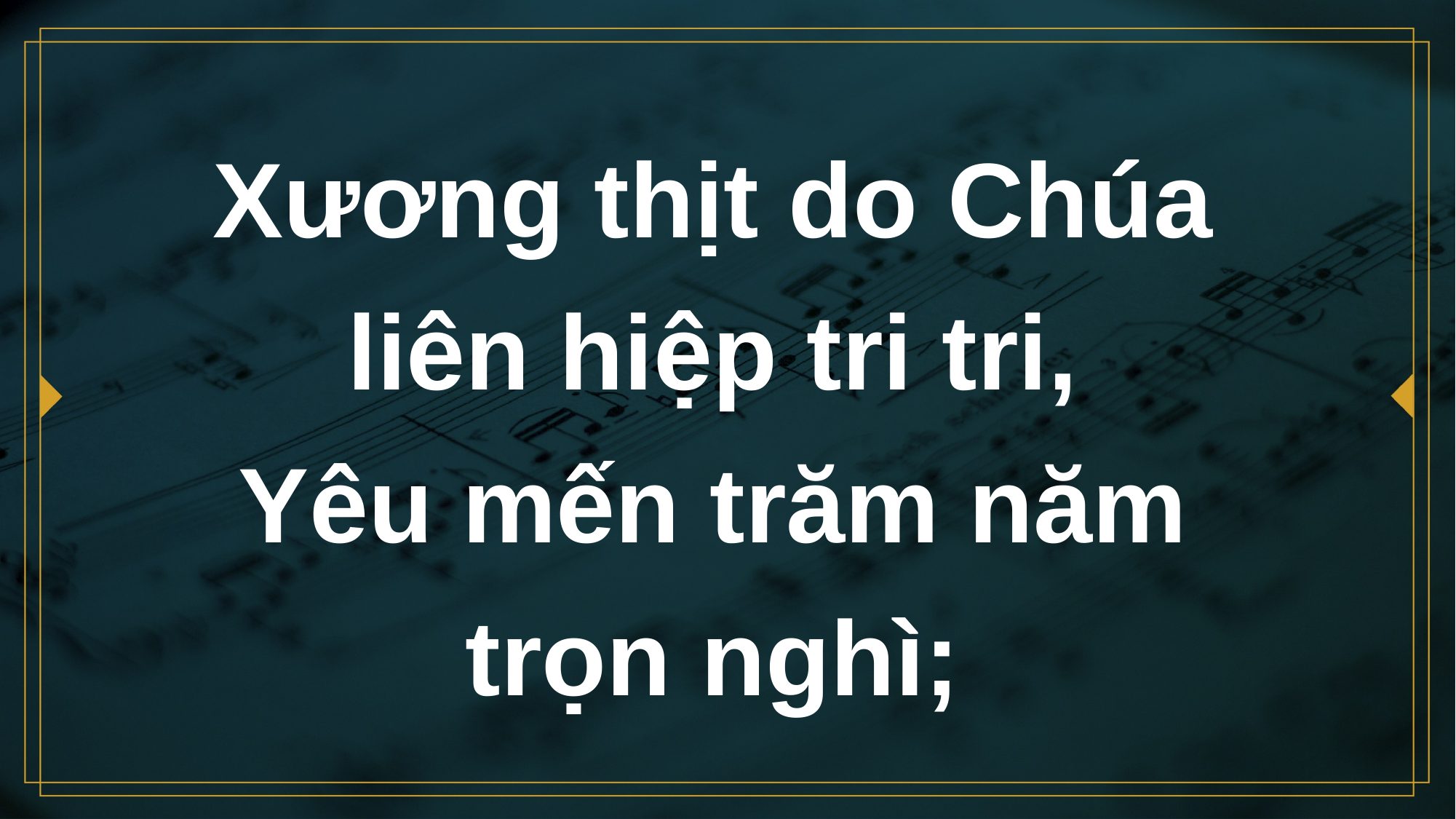

# Xương thịt do Chúa liên hiệp tri tri, Yêu mến trăm năm trọn nghì;